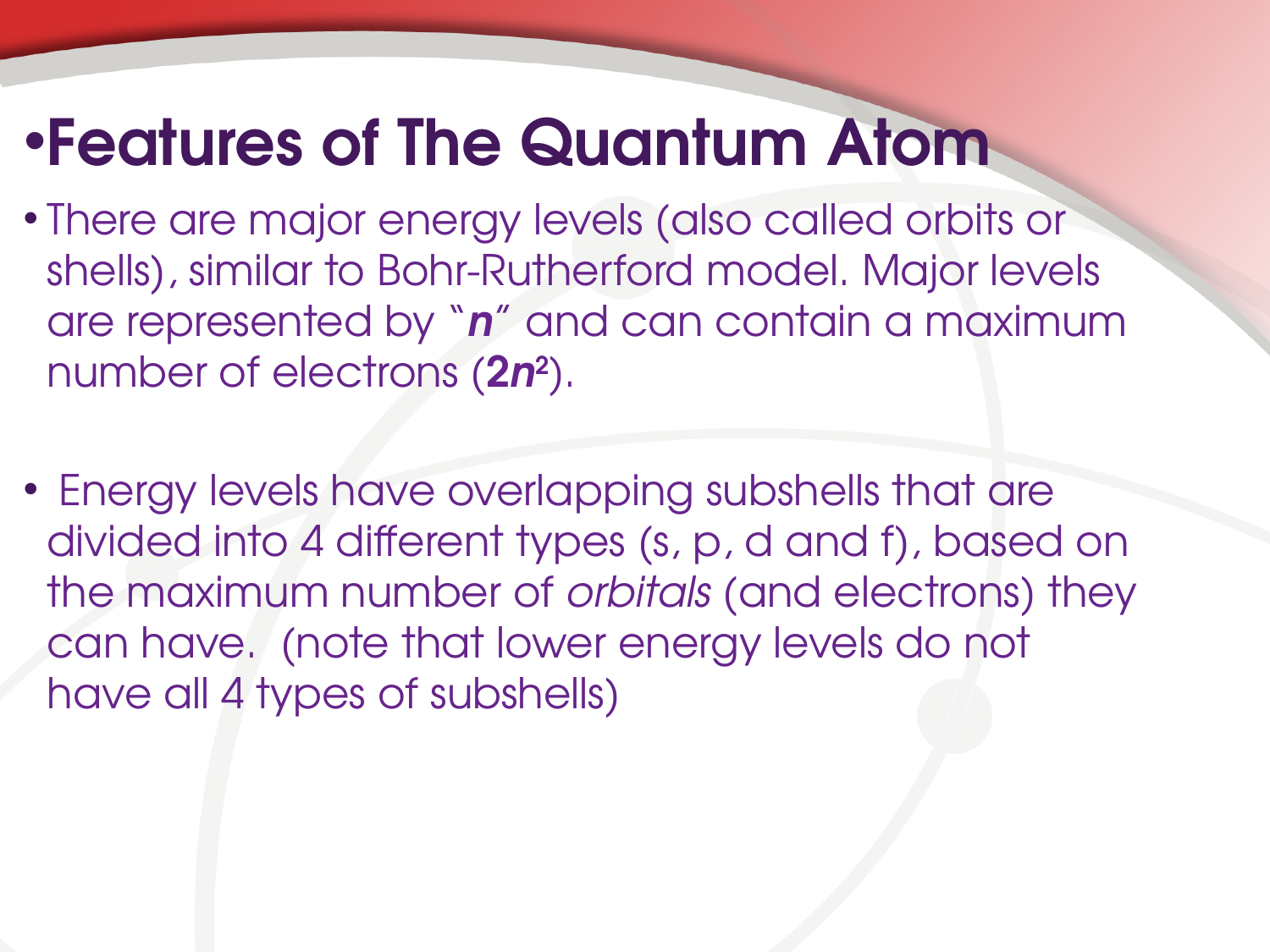

# Features of The Quantum Atom
There are major energy levels (also called orbits or shells), similar to Bohr-Rutherford model. Major levels are represented by “n” and can contain a maximum number of electrons (2n2).

 Energy levels have overlapping subshells that are divided into 4 different types (s, p, d and f), based on the maximum number of orbitals (and electrons) they can have.  (note that lower energy levels do not have all 4 types of subshells)